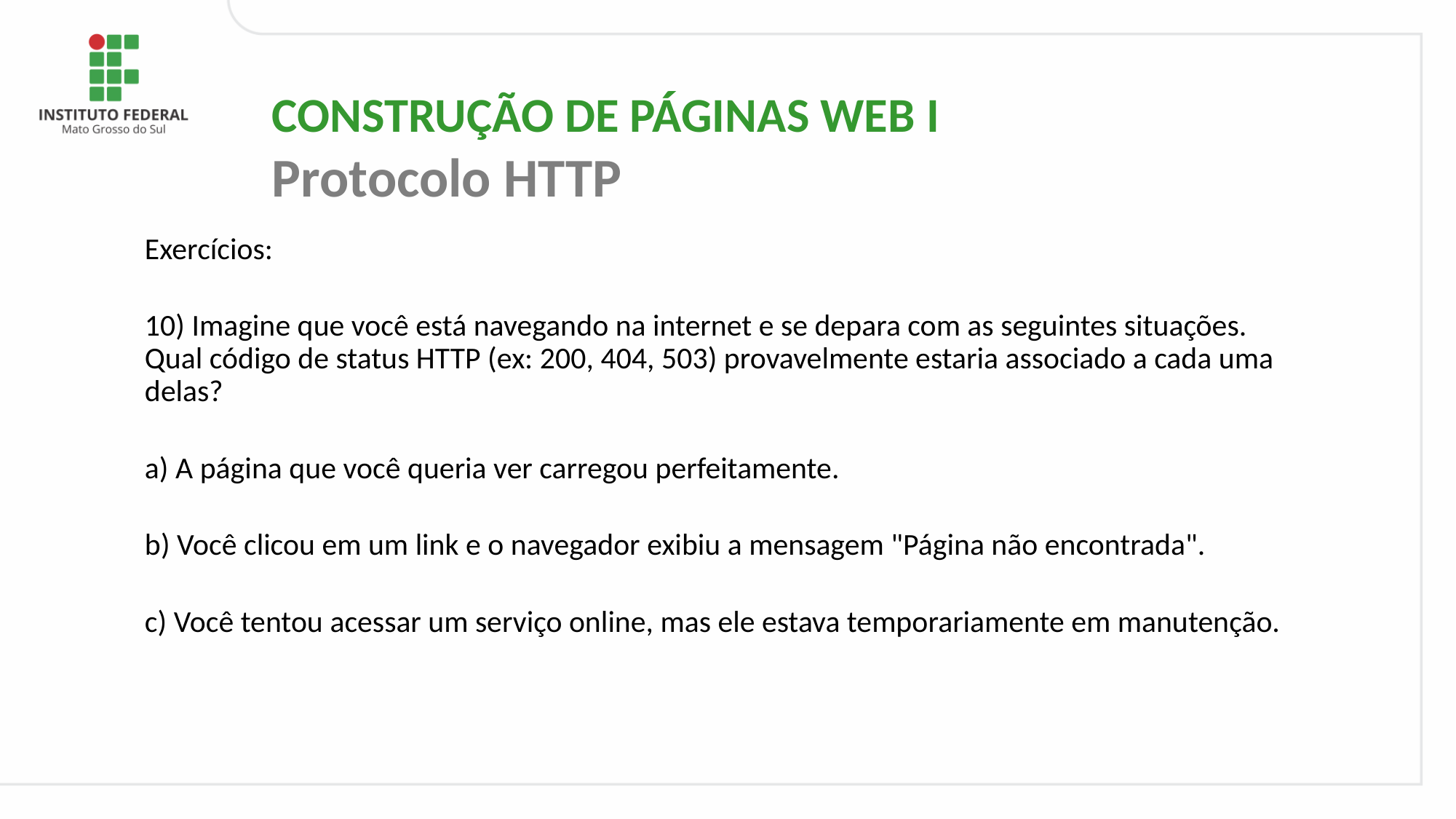

CONSTRUÇÃO DE PÁGINAS WEB I
Protocolo HTTP
# Exercícios:
10) Imagine que você está navegando na internet e se depara com as seguintes situações. Qual código de status HTTP (ex: 200, 404, 503) provavelmente estaria associado a cada uma delas?
a) A página que você queria ver carregou perfeitamente.
b) Você clicou em um link e o navegador exibiu a mensagem "Página não encontrada".
c) Você tentou acessar um serviço online, mas ele estava temporariamente em manutenção.